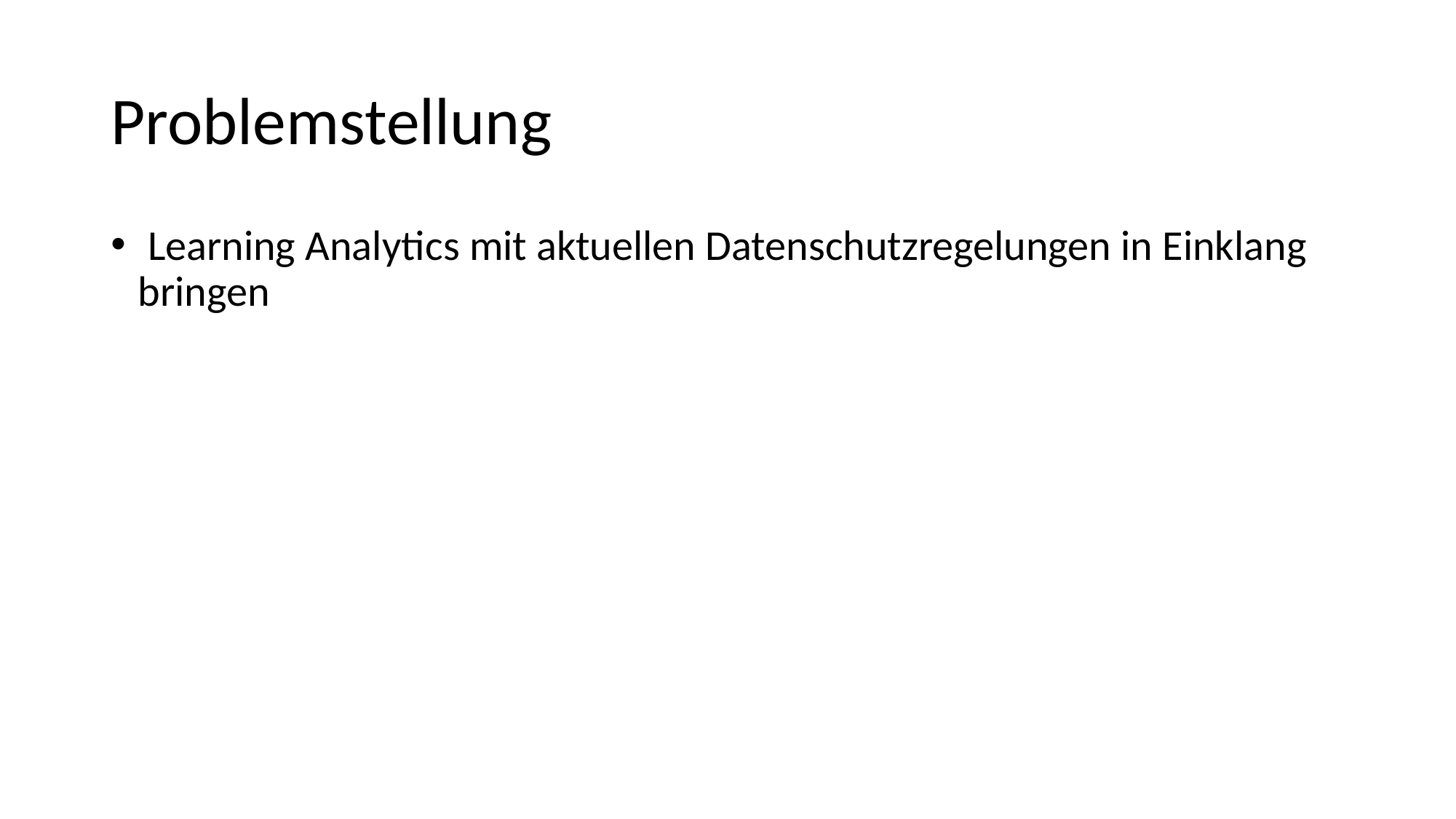

# Problemstellung
 Learning Analytics mit aktuellen Datenschutzregelungen in Einklang bringen